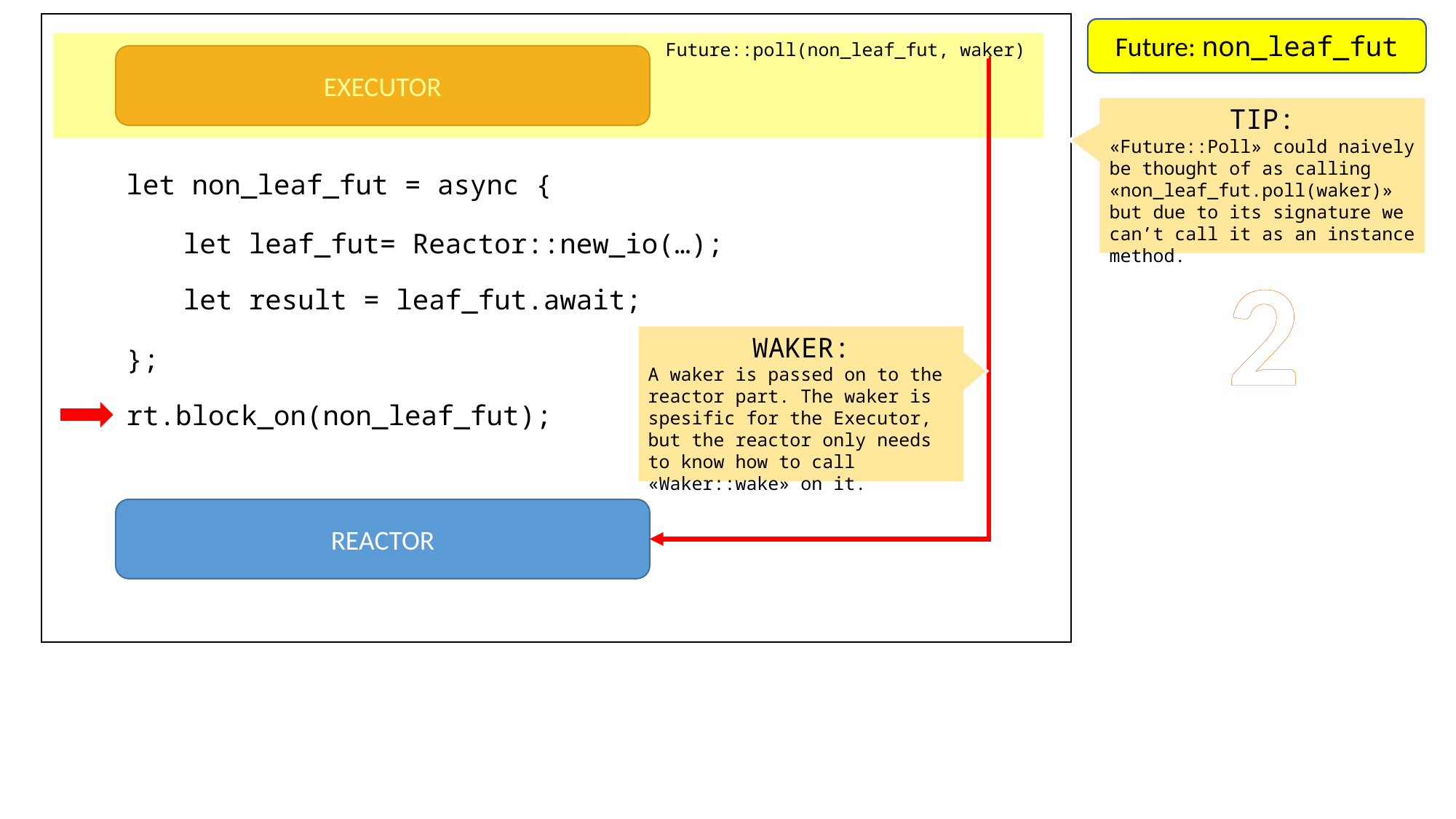

Future: non_leaf_fut
Future: main_fut

Future::poll(non_leaf_fut, waker)

EXECUTOR
TIP:
«Future::Poll» could naively be thought of as calling «non_leaf_fut.poll(waker)» but due to its signature we can’t call it as an instance method.
let non_leaf_fut = async {
let leaf_fut= Reactor::new_io(…);
2
let result = leaf_fut.await;
WAKER:
A waker is passed on to the reactor part. The waker is spesific for the Executor, but the reactor only needs to know how to call «Waker::wake» on it.
};
rt.block_on(non_leaf_fut);

REACTOR